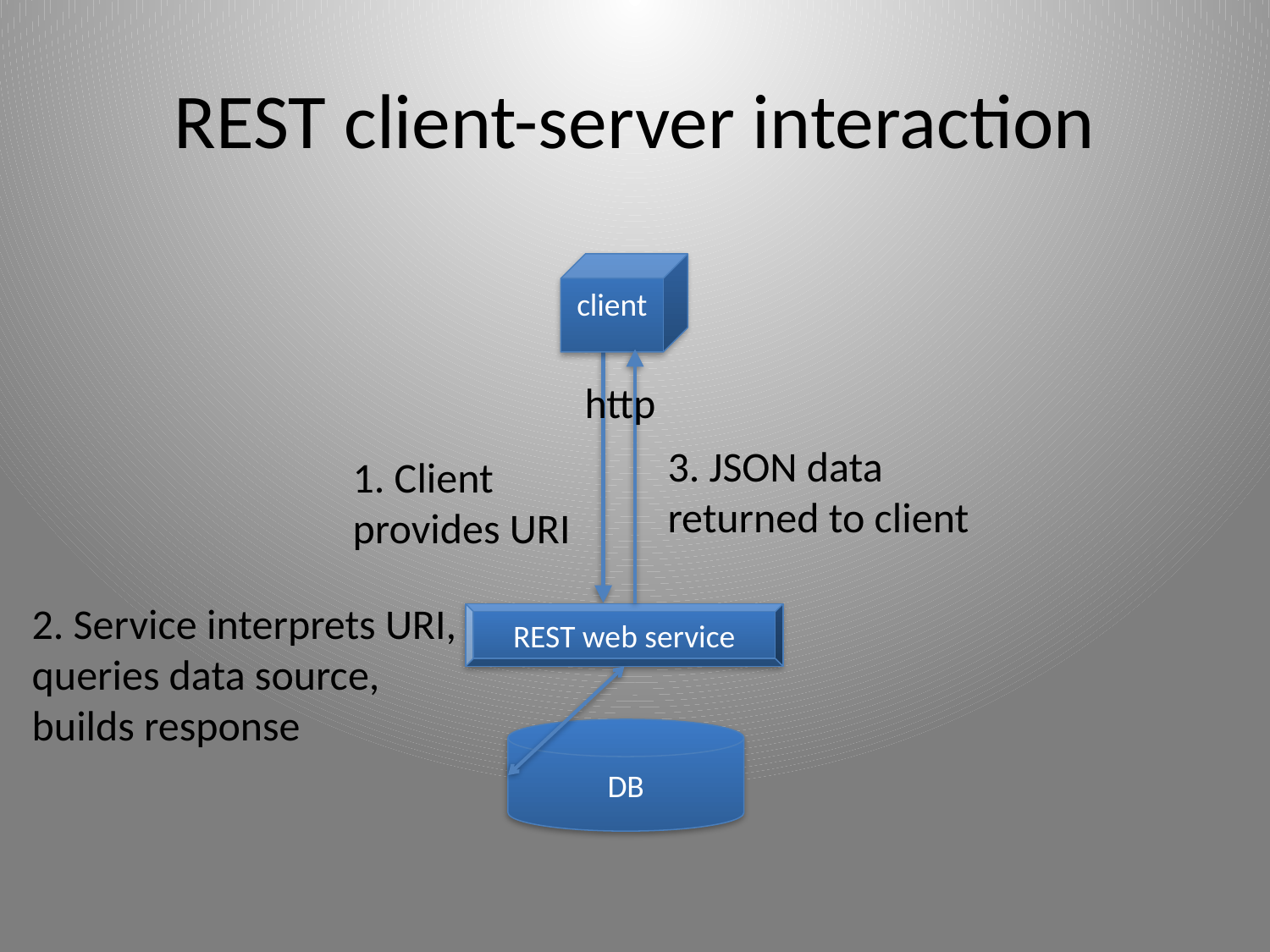

# REST client-server interaction

client
http
3. JSON data
returned to client
1. Client
provides URI
2. Service interprets URI,
queries data source,
builds response
REST web service
DB